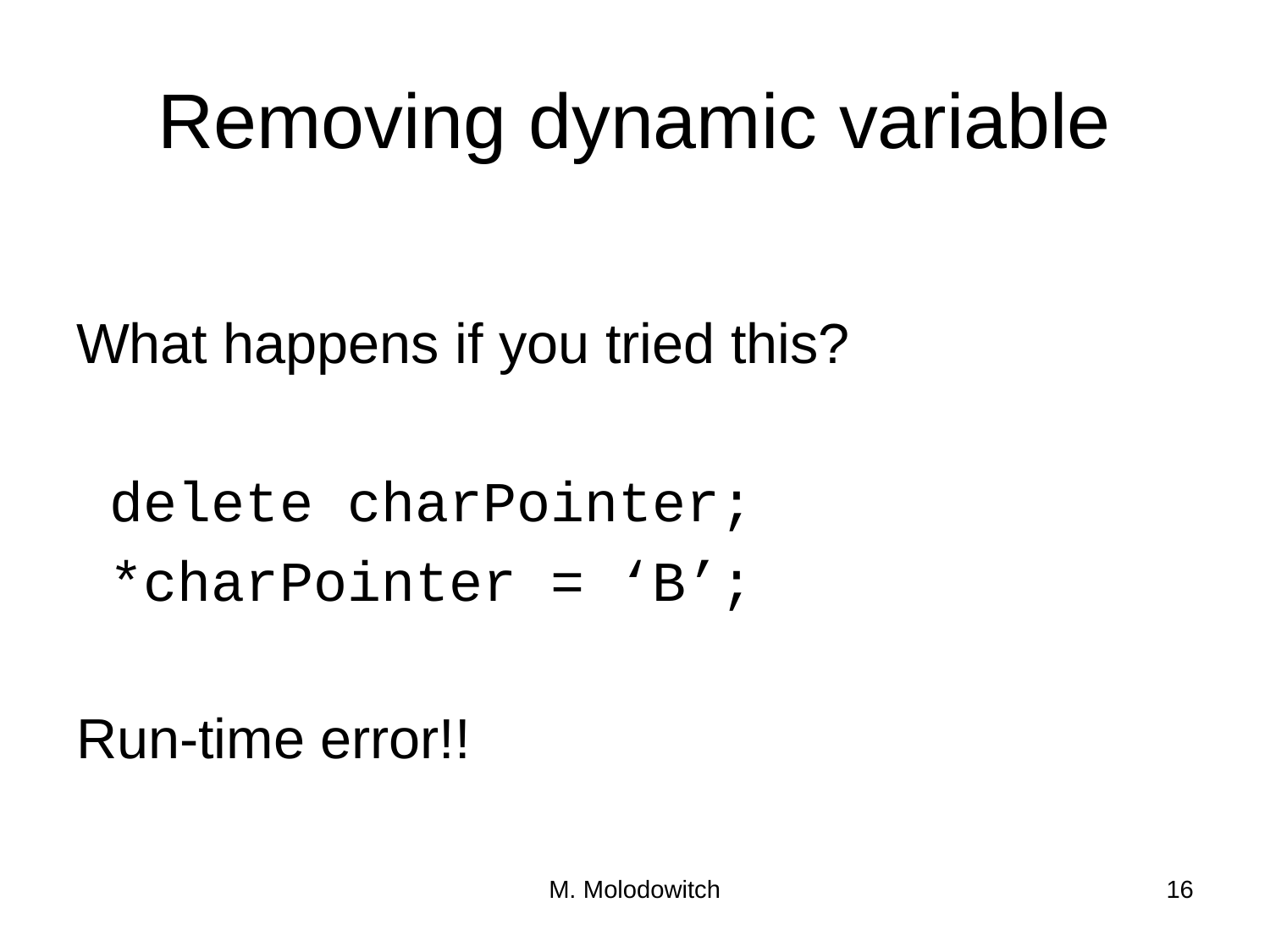

# Removing dynamic variable

What happens if you tried this?

 delete charPointer;
 *charPointer = ‘B’;

Run-time error!!
M. Molodowitch
16